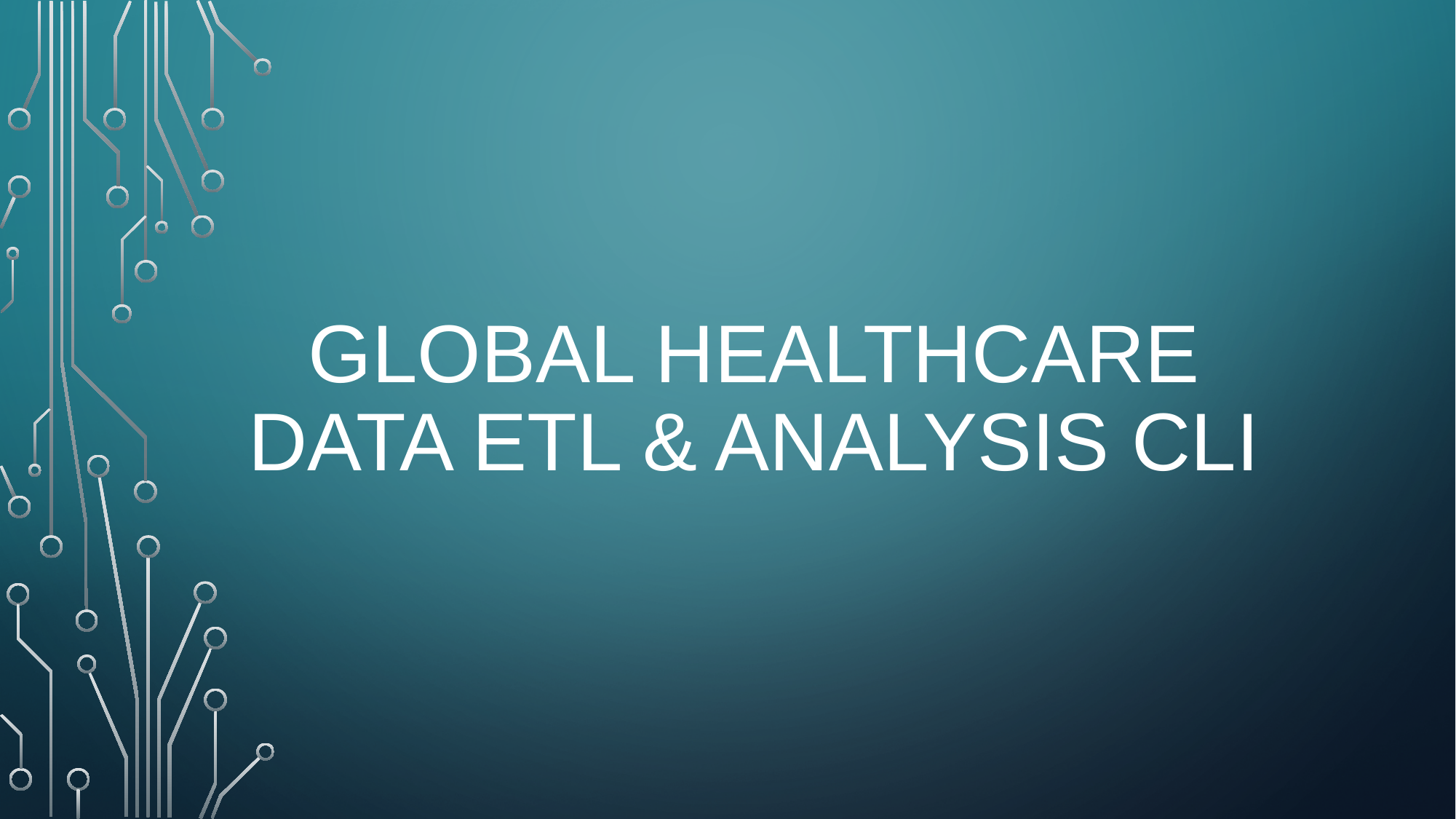

# Global Healthcare Data ETL & Analysis CLI